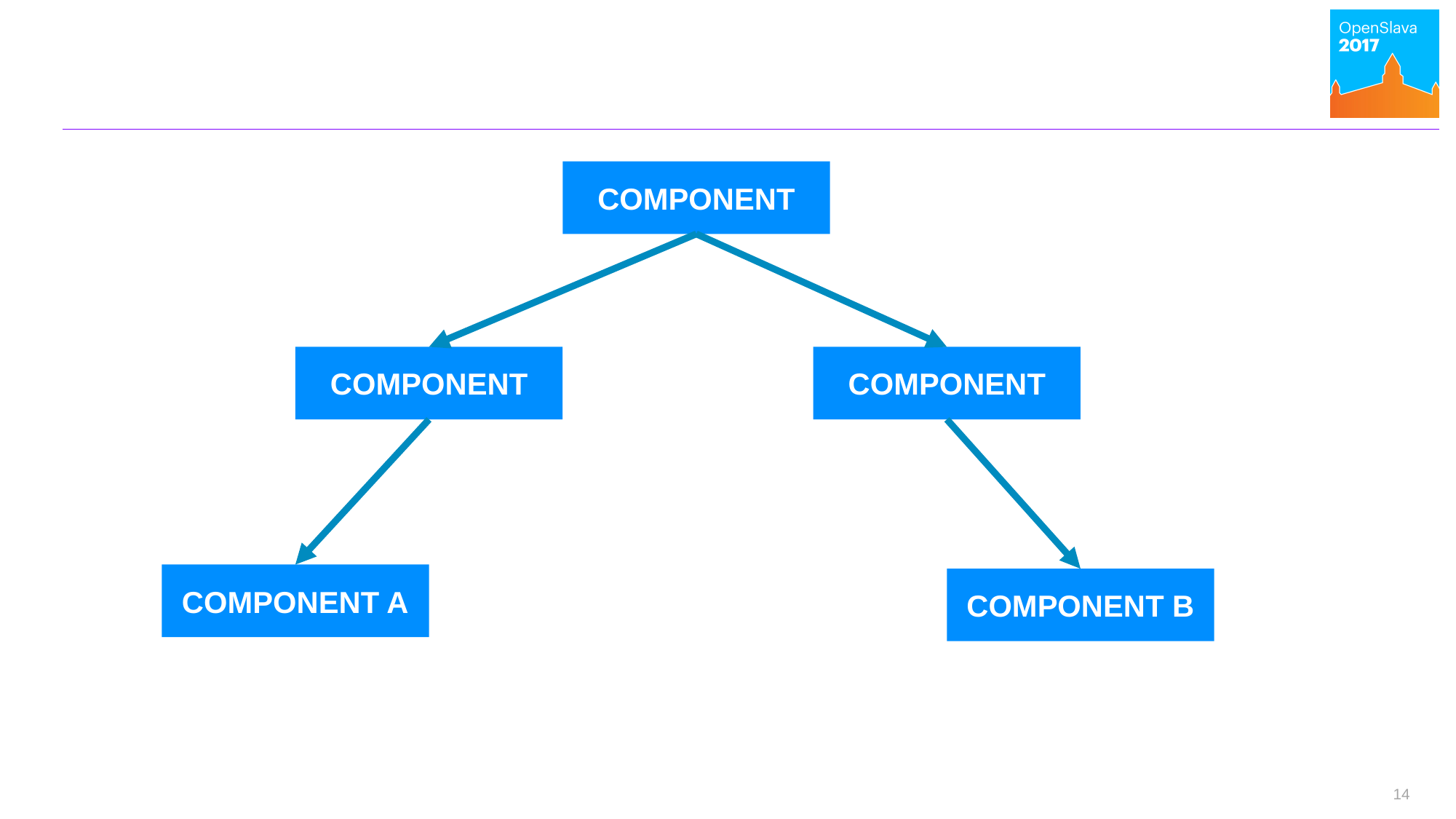

COMPONENT
COMPONENT
COMPONENT
COMPONENT A
COMPONENT B
14